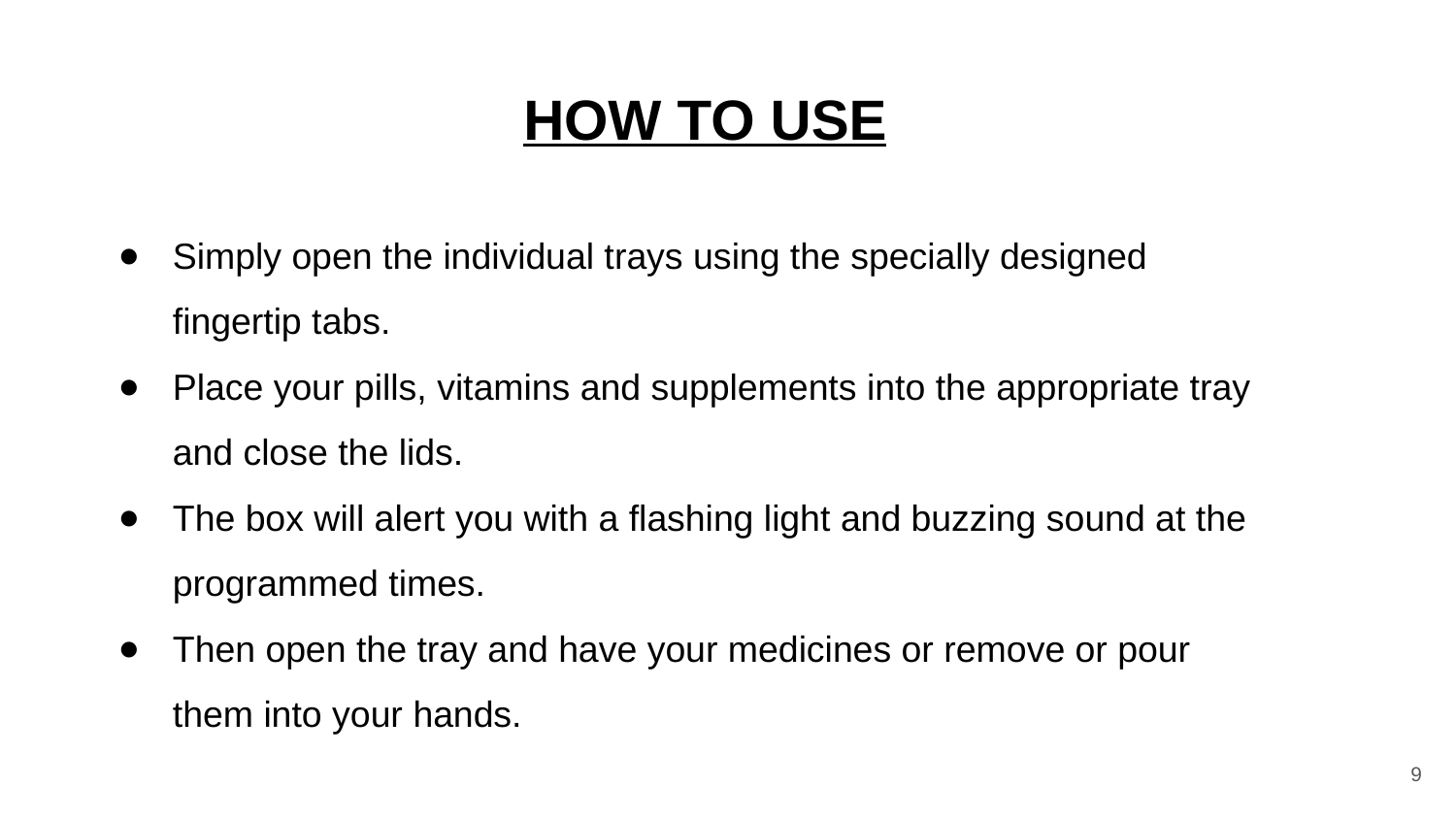

HOW TO USE
Simply open the individual trays using the specially designed fingertip tabs.
Place your pills, vitamins and supplements into the appropriate tray and close the lids.
The box will alert you with a flashing light and buzzing sound at the programmed times.
Then open the tray and have your medicines or remove or pour them into your hands.
9